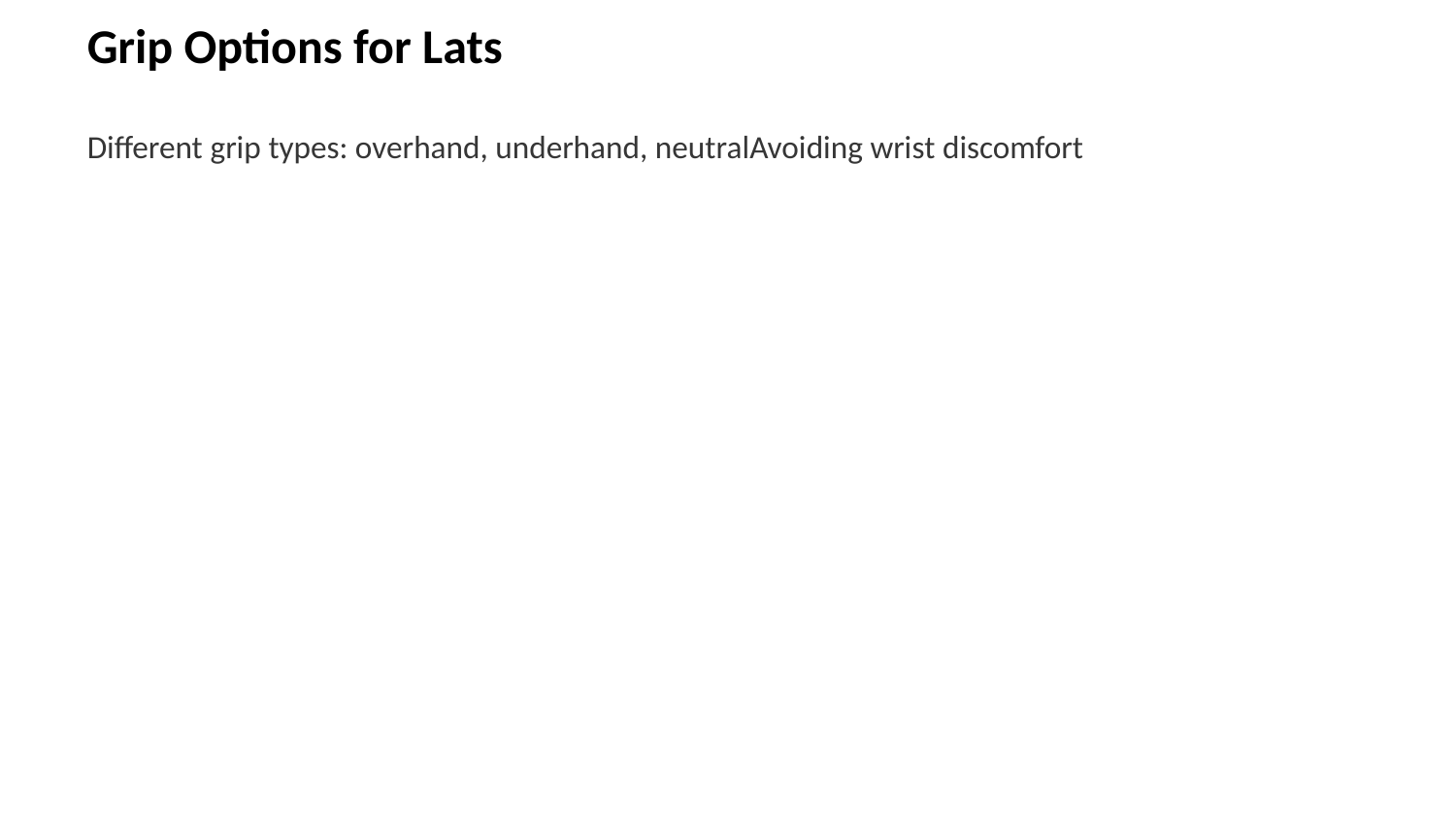

Grip Options for Lats
Different grip types: overhand, underhand, neutralAvoiding wrist discomfort